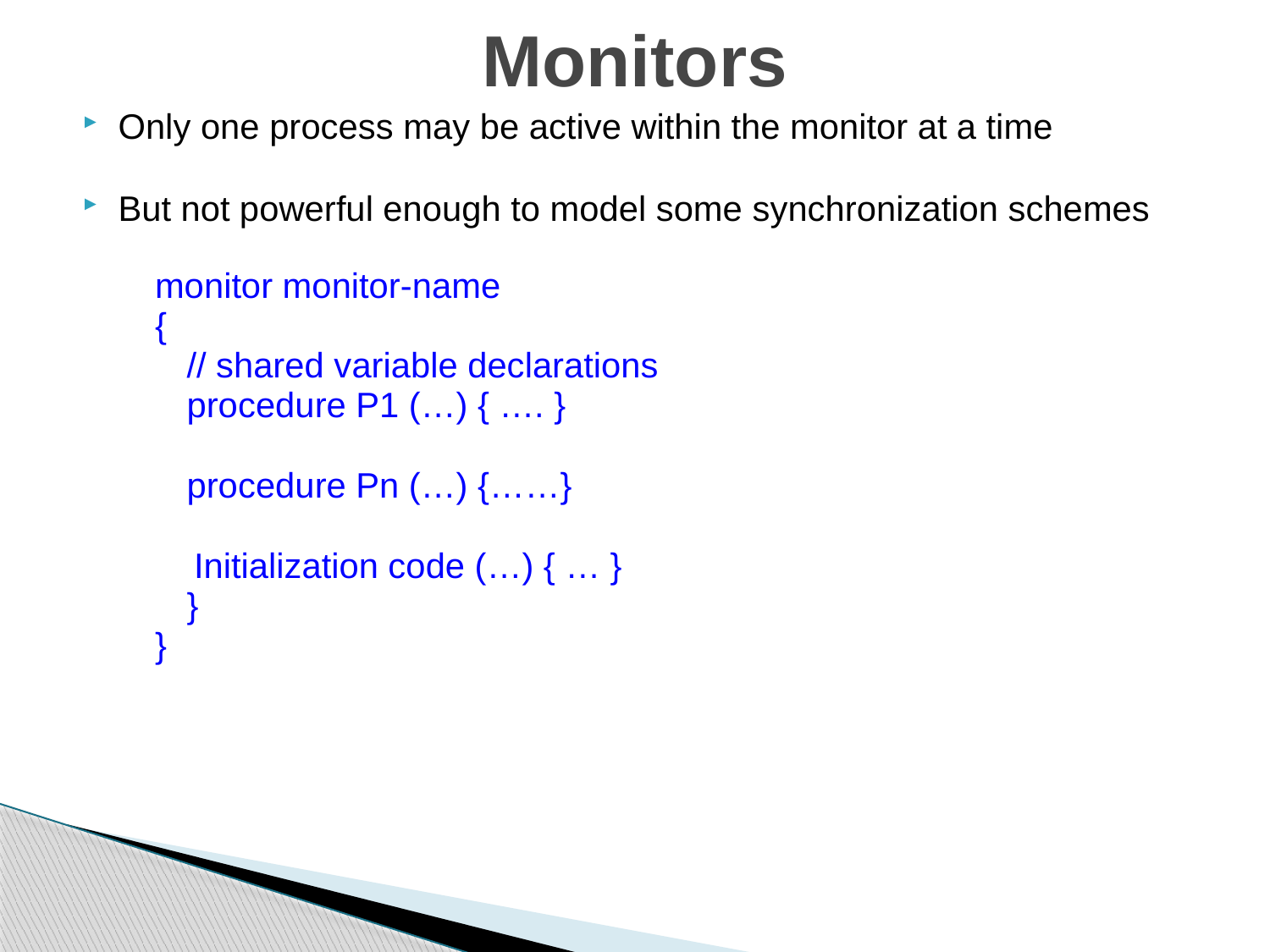

# Monitors
Only one process may be active within the monitor at a time

But not powerful enough to model some synchronization schemes

monitor monitor-name
{
	// shared variable declarations
	procedure P1 (…) { …. }

	procedure Pn (…) {……}

    Initialization code (…) { … }
	}
}